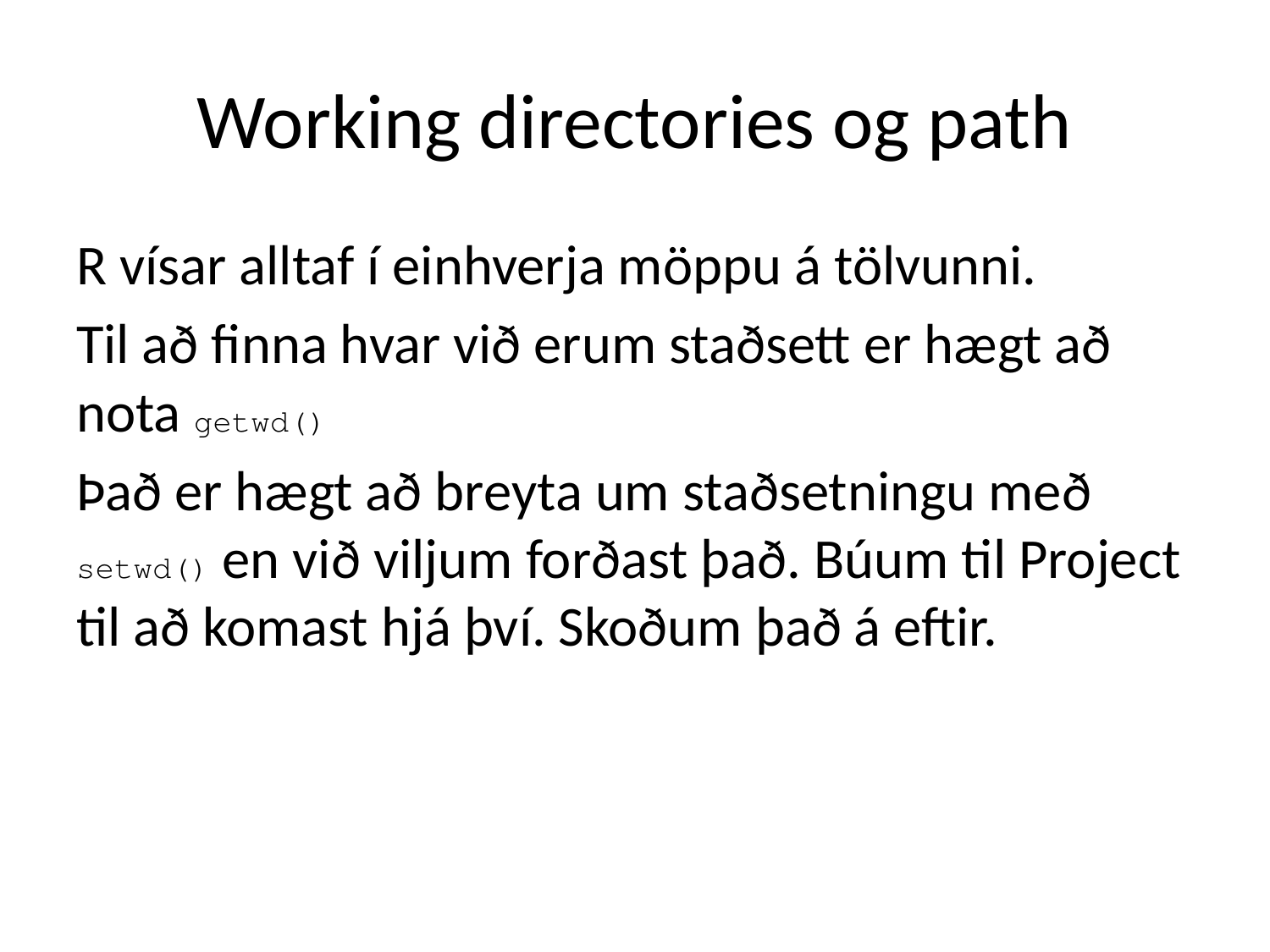

# Working directories og path
R vísar alltaf í einhverja möppu á tölvunni.
Til að finna hvar við erum staðsett er hægt að nota getwd()
Það er hægt að breyta um staðsetningu með setwd() en við viljum forðast það. Búum til Project til að komast hjá því. Skoðum það á eftir.